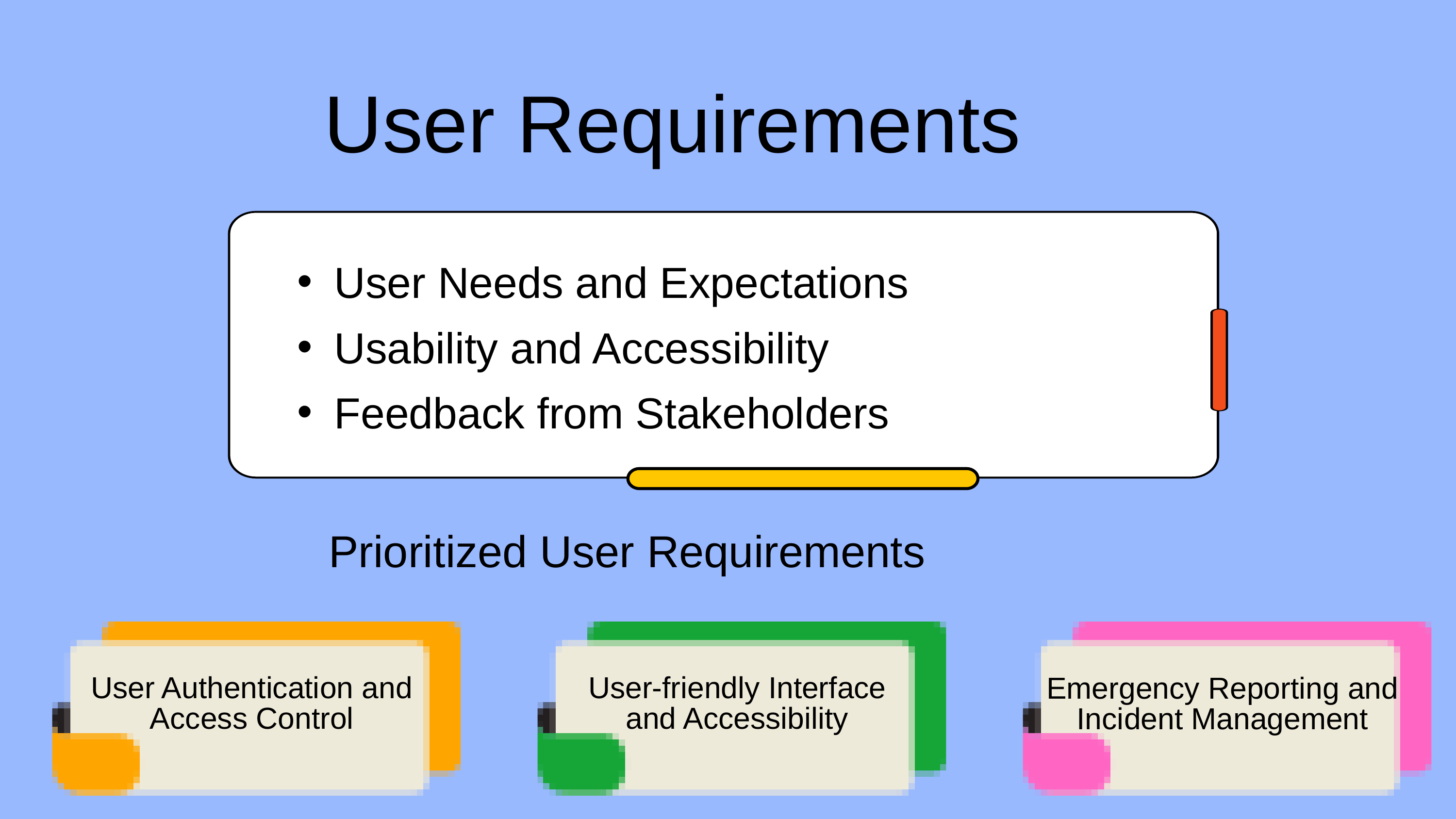

User Requirements

User Needs and Expectations
Usability and Accessibility
Feedback from Stakeholders

Prioritized User Requirements

User Authentication and Access Control

User-friendly Interface and Accessibility

Emergency Reporting and Incident Management